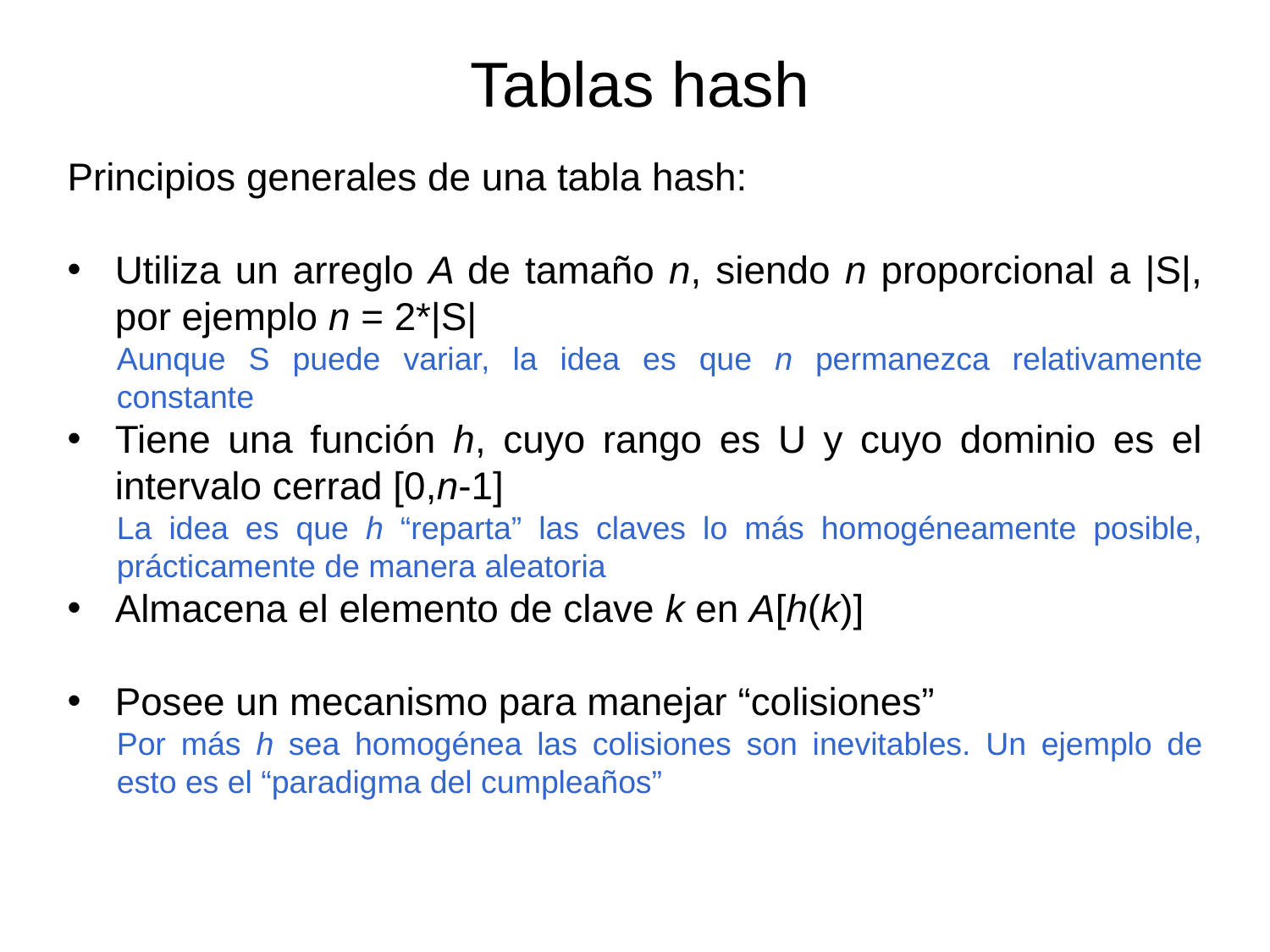

Tablas hash
Principios generales de una tabla hash:

Utiliza un arreglo A de tamaño n, siendo n proporcional a |S|, por ejemplo n = 2*|S|
Aunque S puede variar, la idea es que n permanezca relativamente constante
Tiene una función h, cuyo rango es U y cuyo dominio es el intervalo cerrad [0,n-1]
La idea es que h “reparta” las claves lo más homogéneamente posible, prácticamente de manera aleatoria
Almacena el elemento de clave k en A[h(k)]

Posee un mecanismo para manejar “colisiones”
Por más h sea homogénea las colisiones son inevitables. Un ejemplo de esto es el “paradigma del cumpleaños”